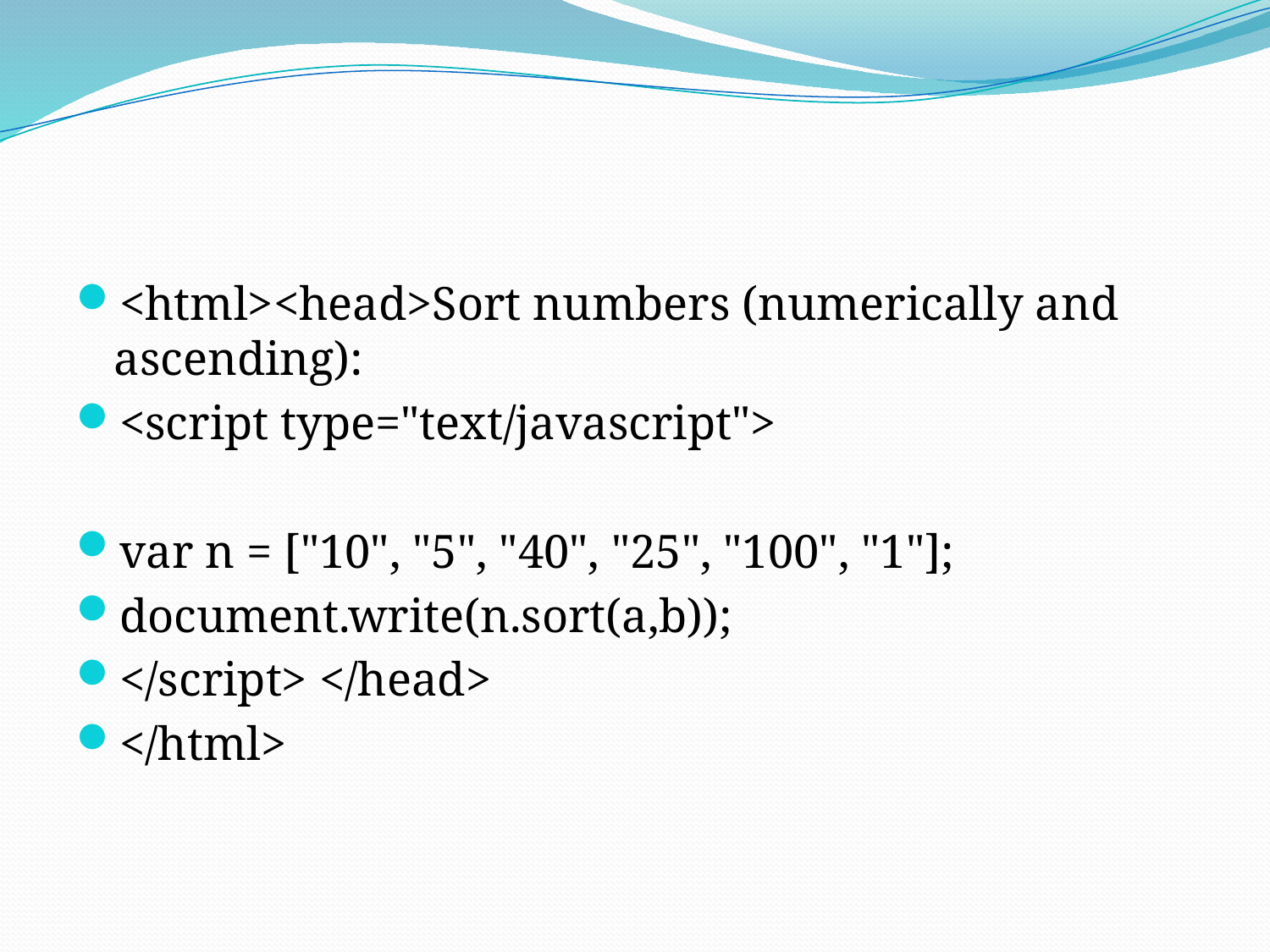

<html><head>Sort numbers (numerically and ascending):
<script type="text/javascript">

var n = ["10", "5", "40", "25", "100", "1"];
document.write(n.sort(a,b));
</script> </head>
</html>